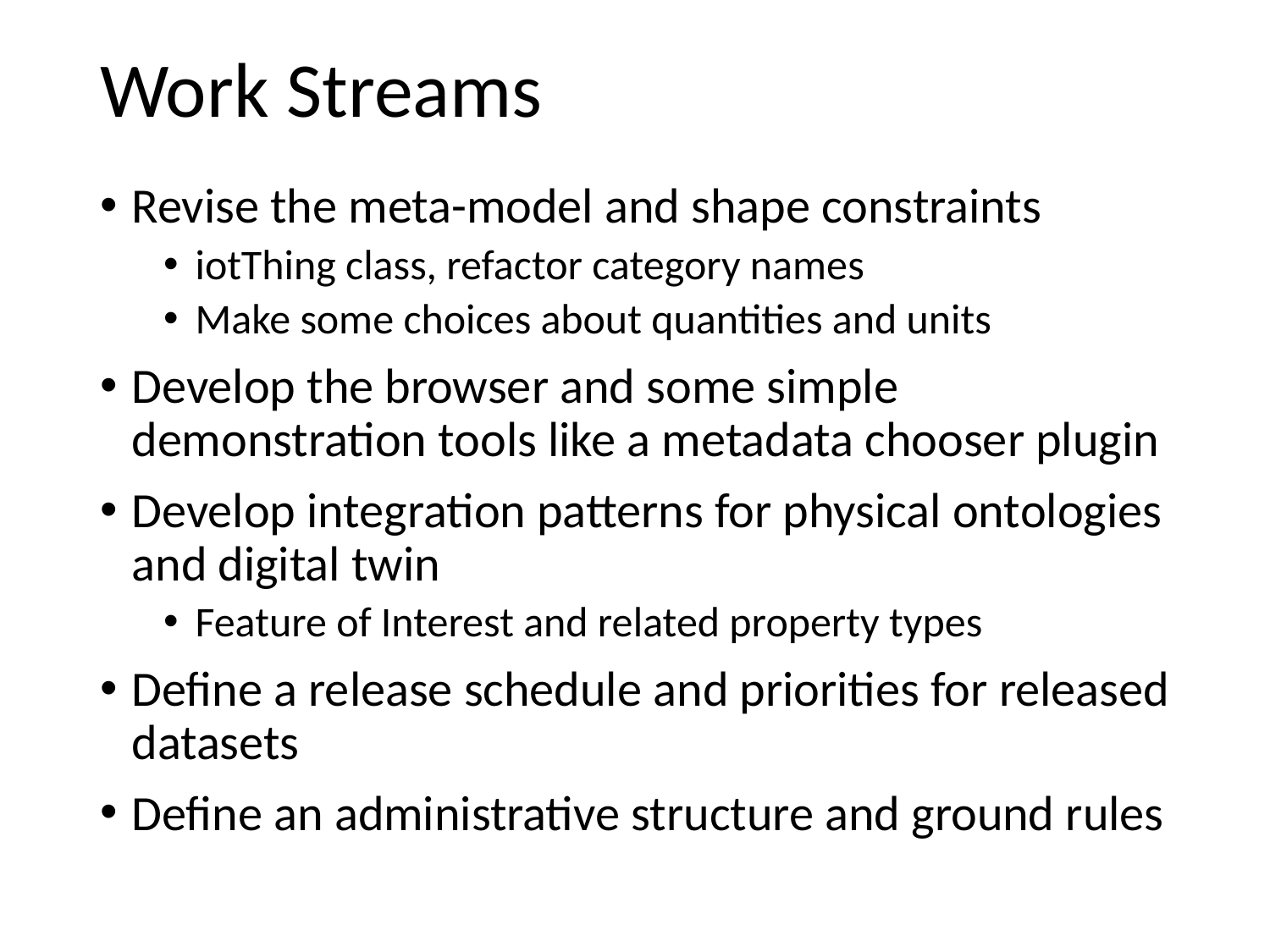

# Work Streams
Revise the meta-model and shape constraints
iotThing class, refactor category names
Make some choices about quantities and units
Develop the browser and some simple demonstration tools like a metadata chooser plugin
Develop integration patterns for physical ontologies and digital twin
Feature of Interest and related property types
Define a release schedule and priorities for released datasets
Define an administrative structure and ground rules